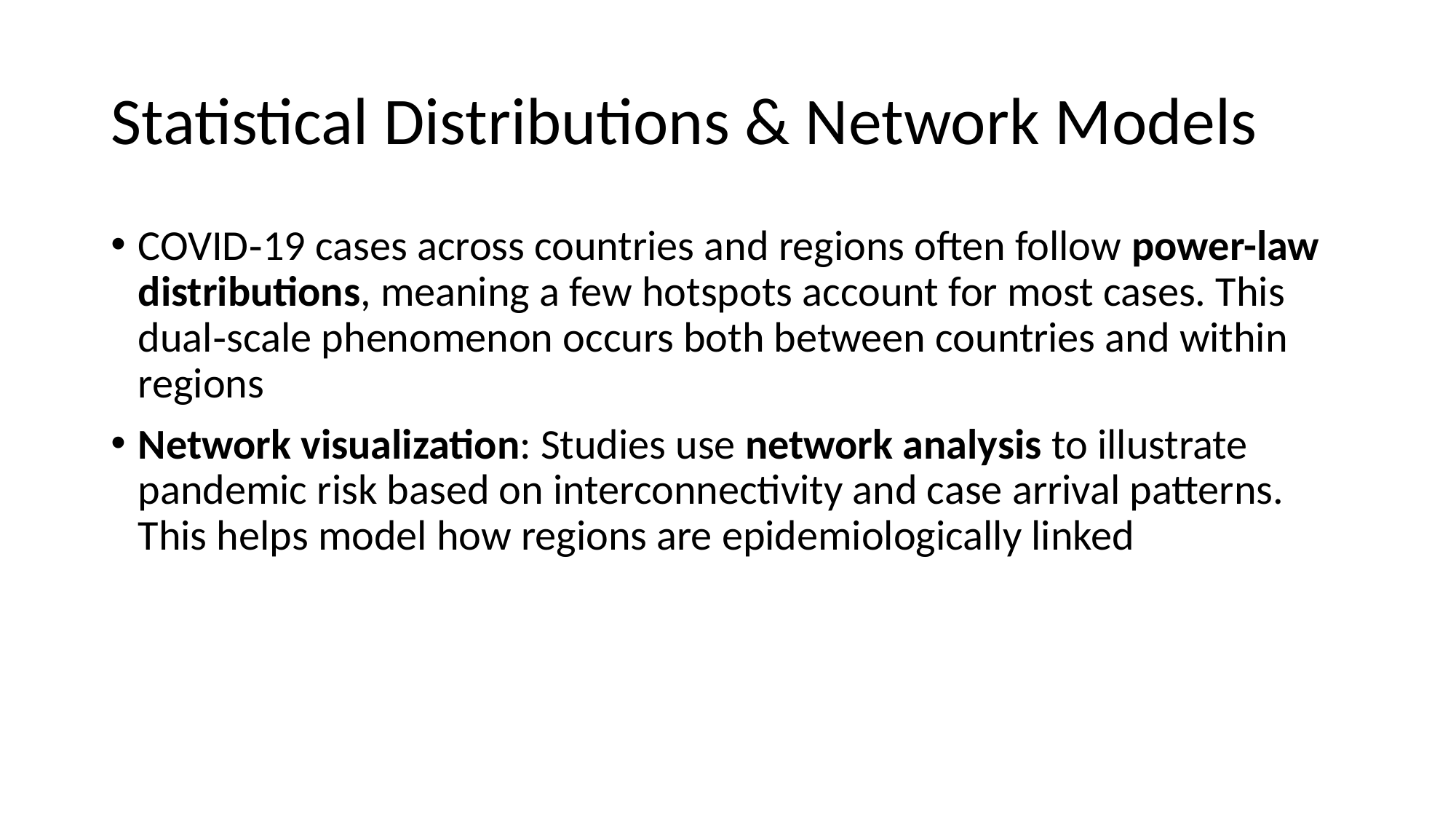

# Statistical Distributions & Network Models
COVID‑19 cases across countries and regions often follow power-law distributions, meaning a few hotspots account for most cases. This dual‑scale phenomenon occurs both between countries and within regions
Network visualization: Studies use network analysis to illustrate pandemic risk based on interconnectivity and case arrival patterns. This helps model how regions are epidemiologically linked